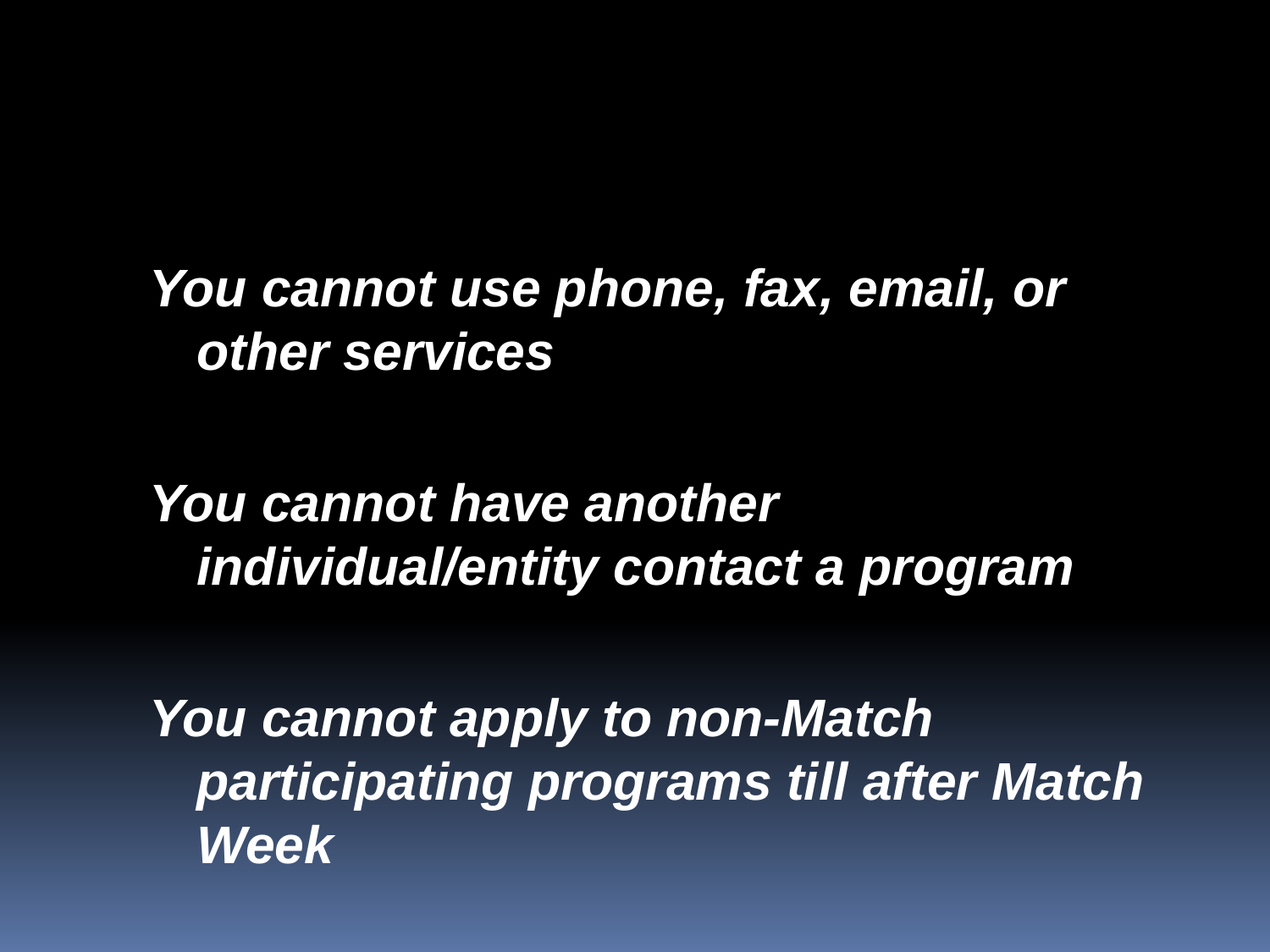

#
You cannot use phone, fax, email, or other services

You cannot have another individual/entity contact a program

You cannot apply to non-Match participating programs till after Match Week